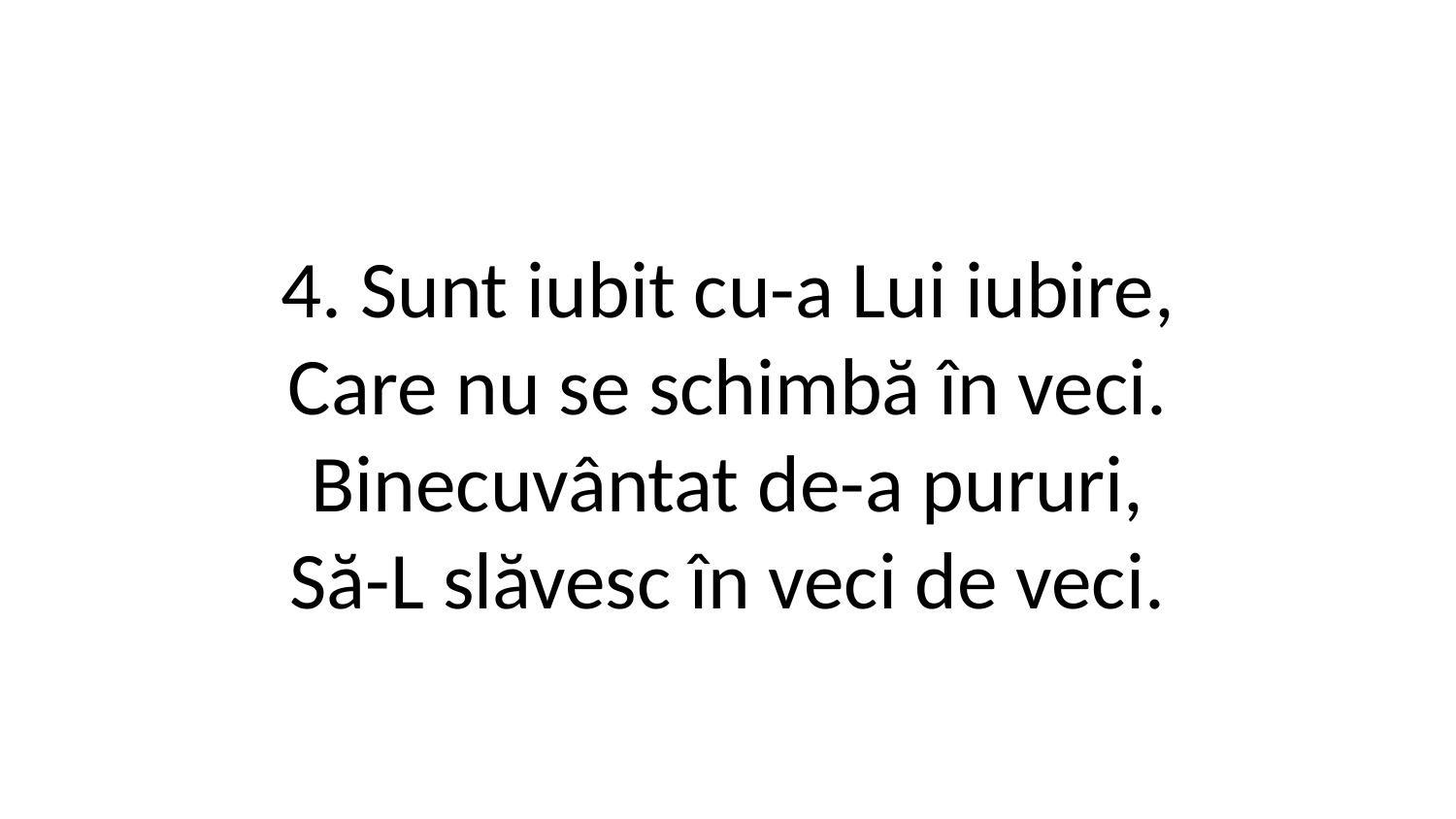

4. Sunt iubit cu-a Lui iubire,
Care nu se schimbă în veci.
Binecuvântat de-a pururi,
Să-L slăvesc în veci de veci.